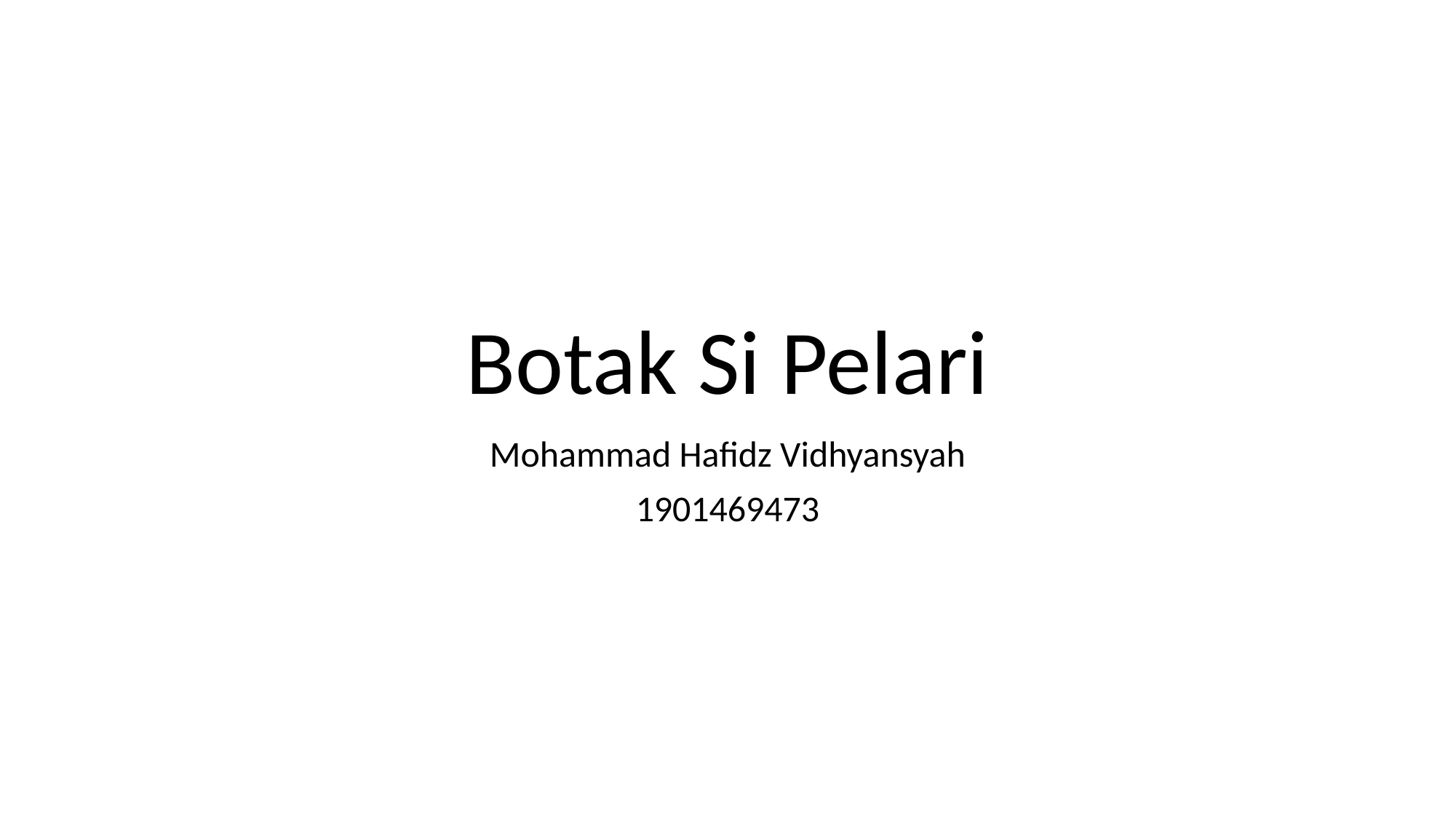

# Botak Si Pelari
Mohammad Hafidz Vidhyansyah
1901469473